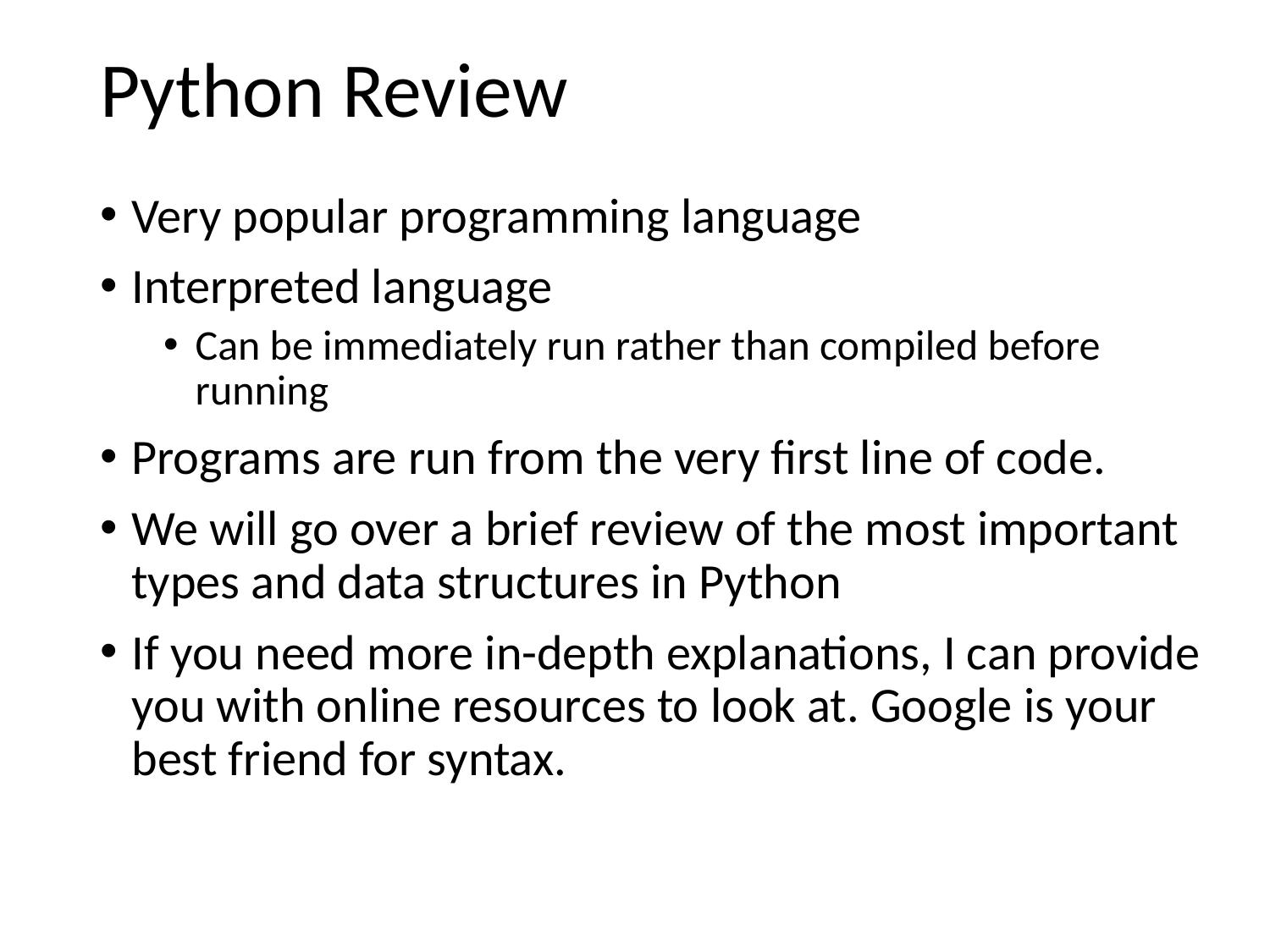

# Python Review
Very popular programming language
Interpreted language
Can be immediately run rather than compiled before running
Programs are run from the very first line of code.
We will go over a brief review of the most important types and data structures in Python
If you need more in-depth explanations, I can provide you with online resources to look at. Google is your best friend for syntax.